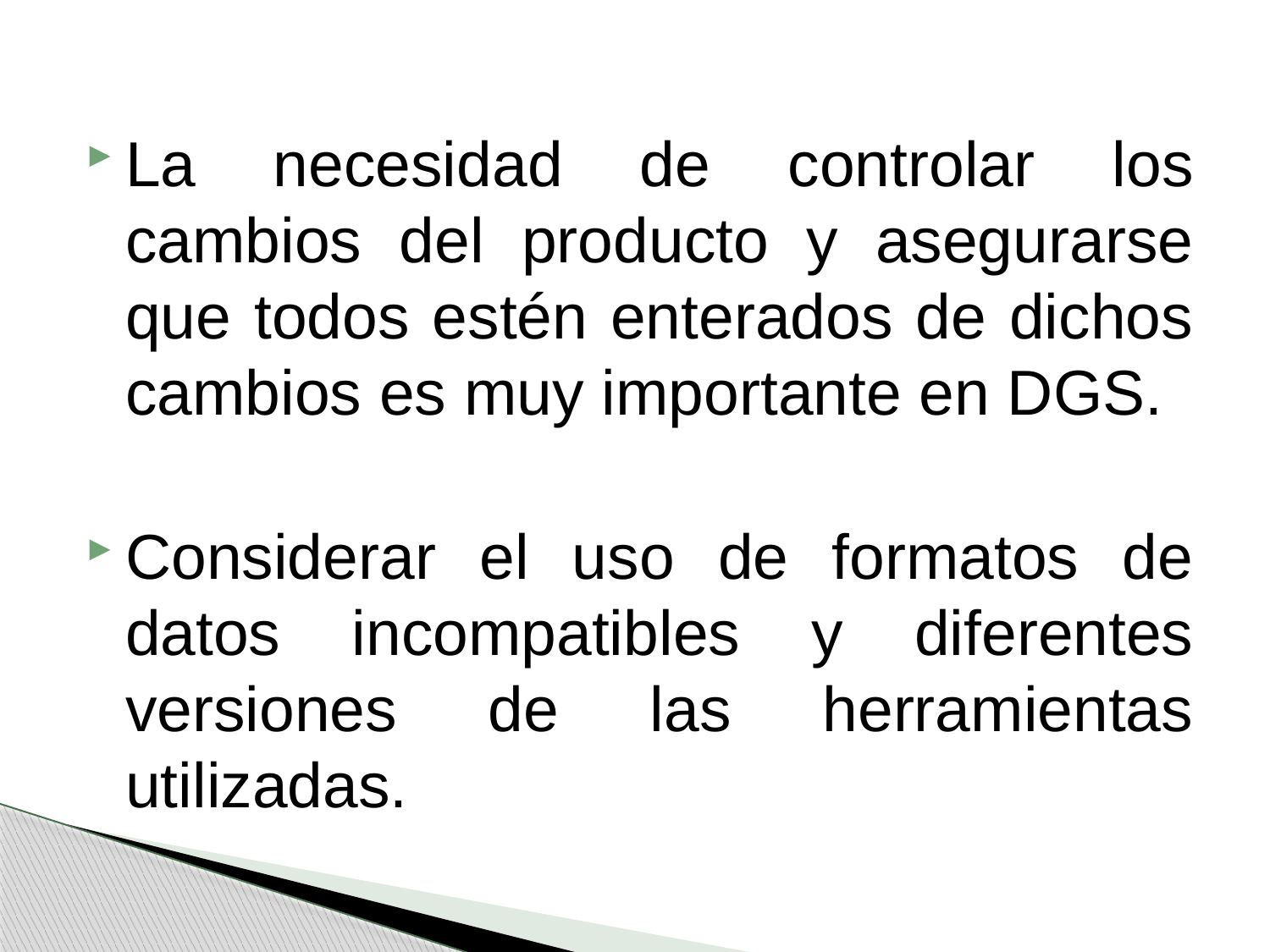

La necesidad de controlar los cambios del producto y asegurarse que todos estén enterados de dichos cambios es muy importante en DGS.

Considerar el uso de formatos de datos incompatibles y diferentes versiones de las herramientas utilizadas.